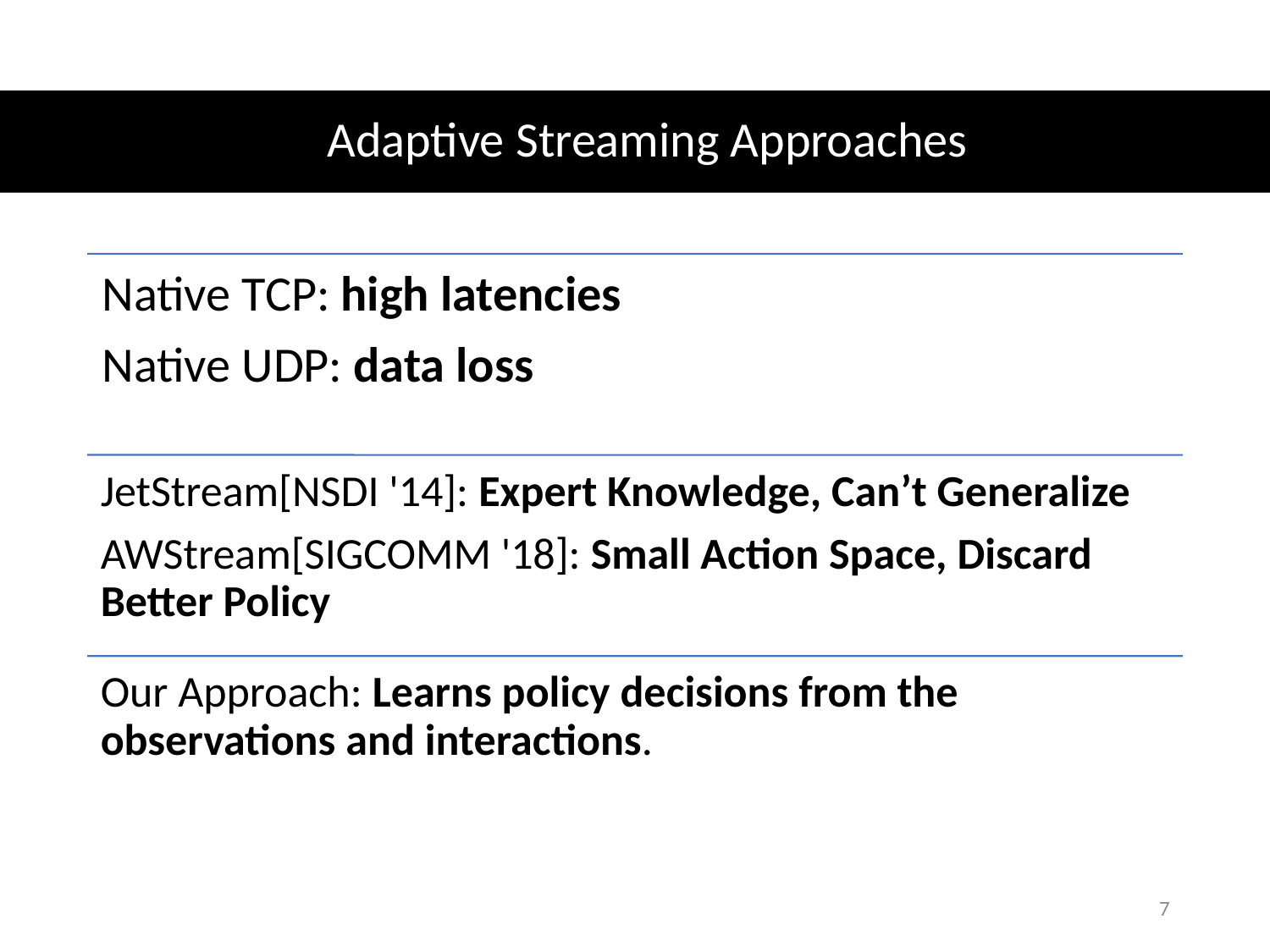

# Adaptive Streaming Approaches

Native TCP: high latencies
Native UDP: data loss
JetStream[NSDI '14]: Expert Knowledge, Can’t Generalize
AWStream[SIGCOMM '18]: Small Action Space, Discard Better Policy
Our Approach: Learns policy decisions from the observations and interactions.
7